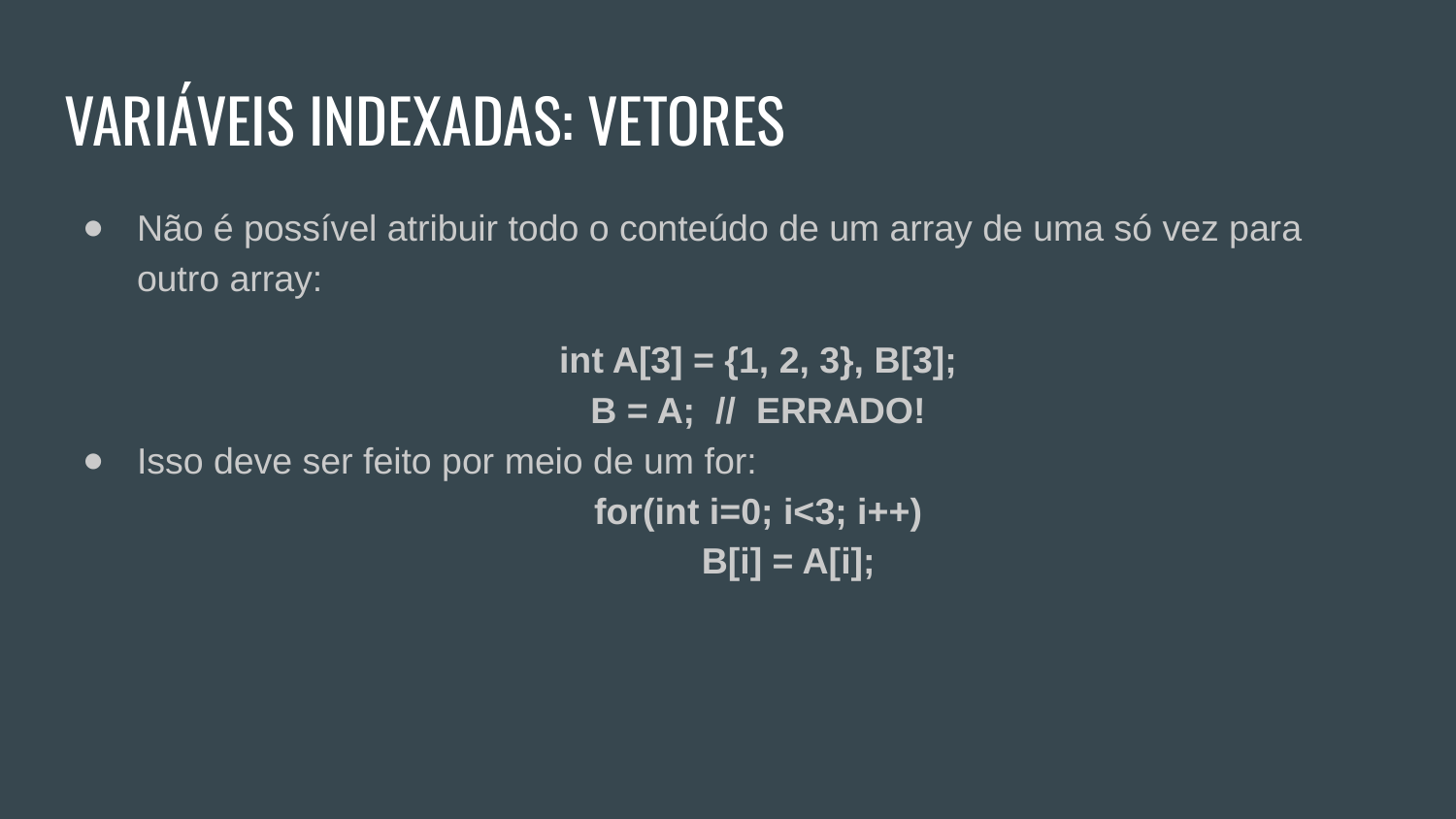

# VARIÁVEIS INDEXADAS: VETORES
Não é possível atribuir todo o conteúdo de um array de uma só vez para outro array:
int A[3] = {1, 2, 3}, B[3];
B = A;  //  ERRADO!
Isso deve ser feito por meio de um for:
for(int i=0; i<3; i++)
B[i] = A[i];